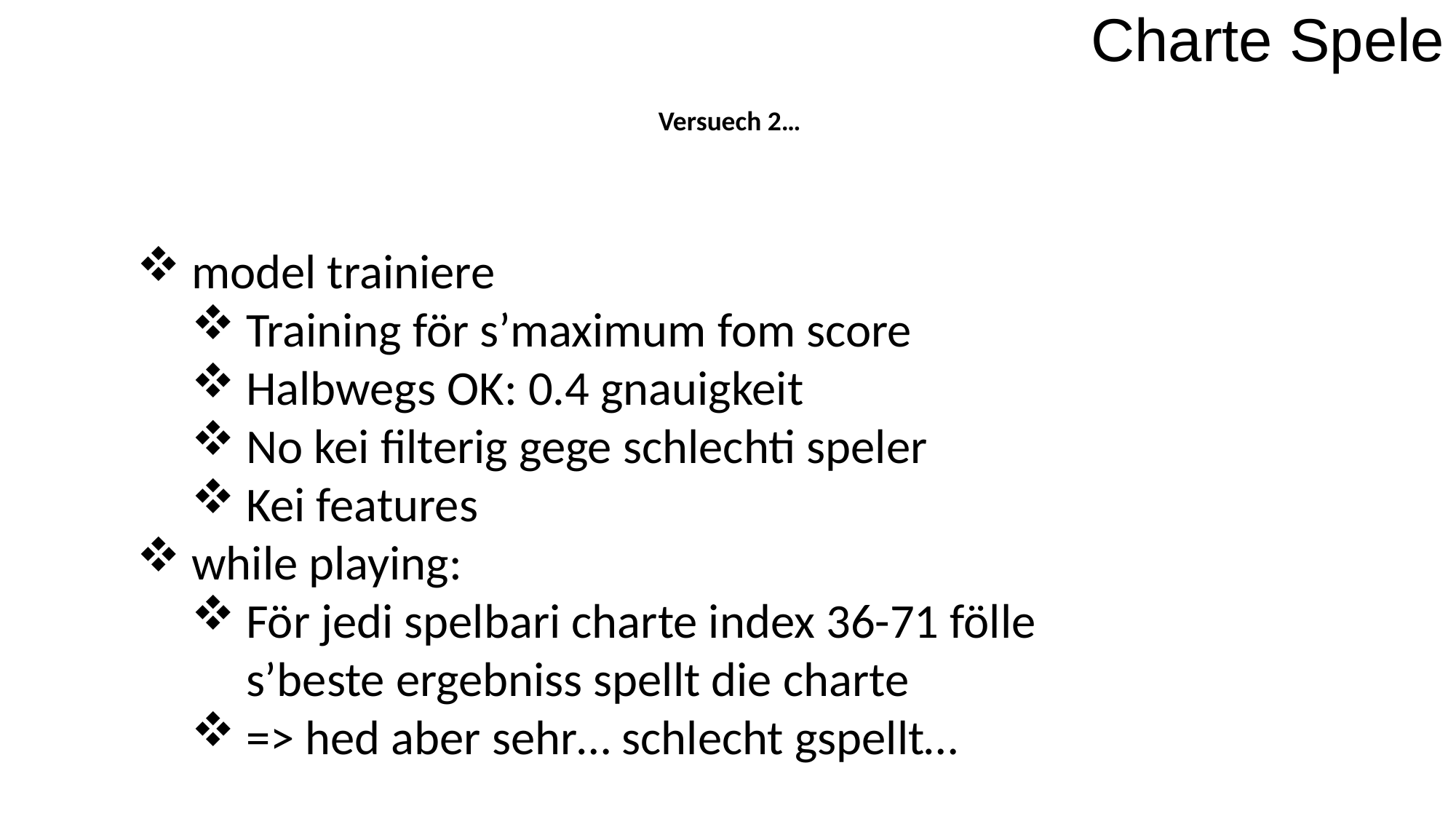

Charte Spele
Versuech 2…
model trainiere
Training för s’maximum fom score
Halbwegs OK: 0.4 gnauigkeit
No kei filterig gege schlechti speler
Kei features
while playing:
För jedi spelbari charte index 36-71 fölle
s’beste ergebniss spellt die charte
=> hed aber sehr… schlecht gspellt…